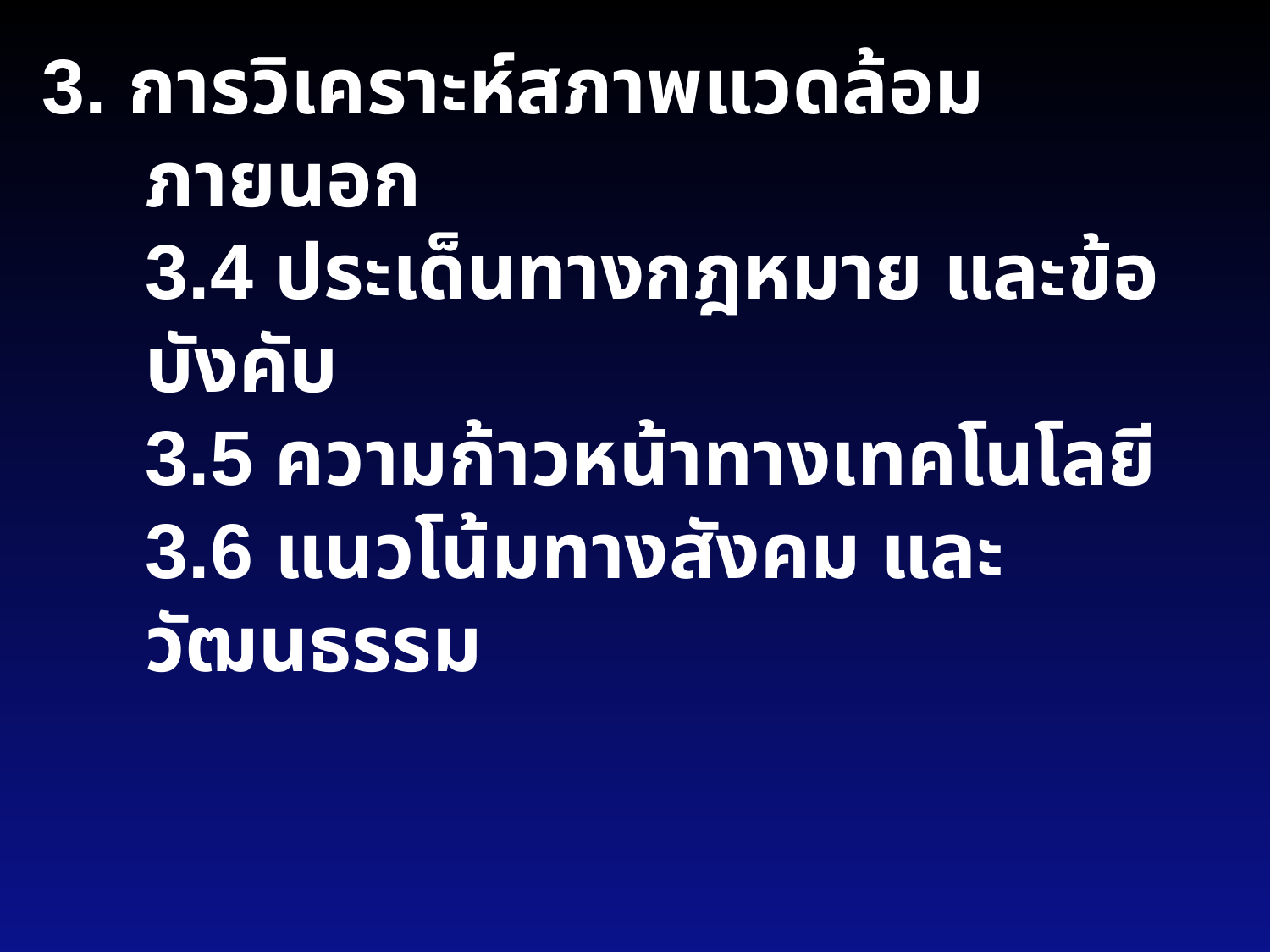

3. การวิเคราะห์สภาพแวดล้อมภายนอก
	3.4 ประเด็นทางกฎหมาย และข้อบังคับ
	3.5 ความก้าวหน้าทางเทคโนโลยี
	3.6 แนวโน้มทางสังคม และวัฒนธรรม